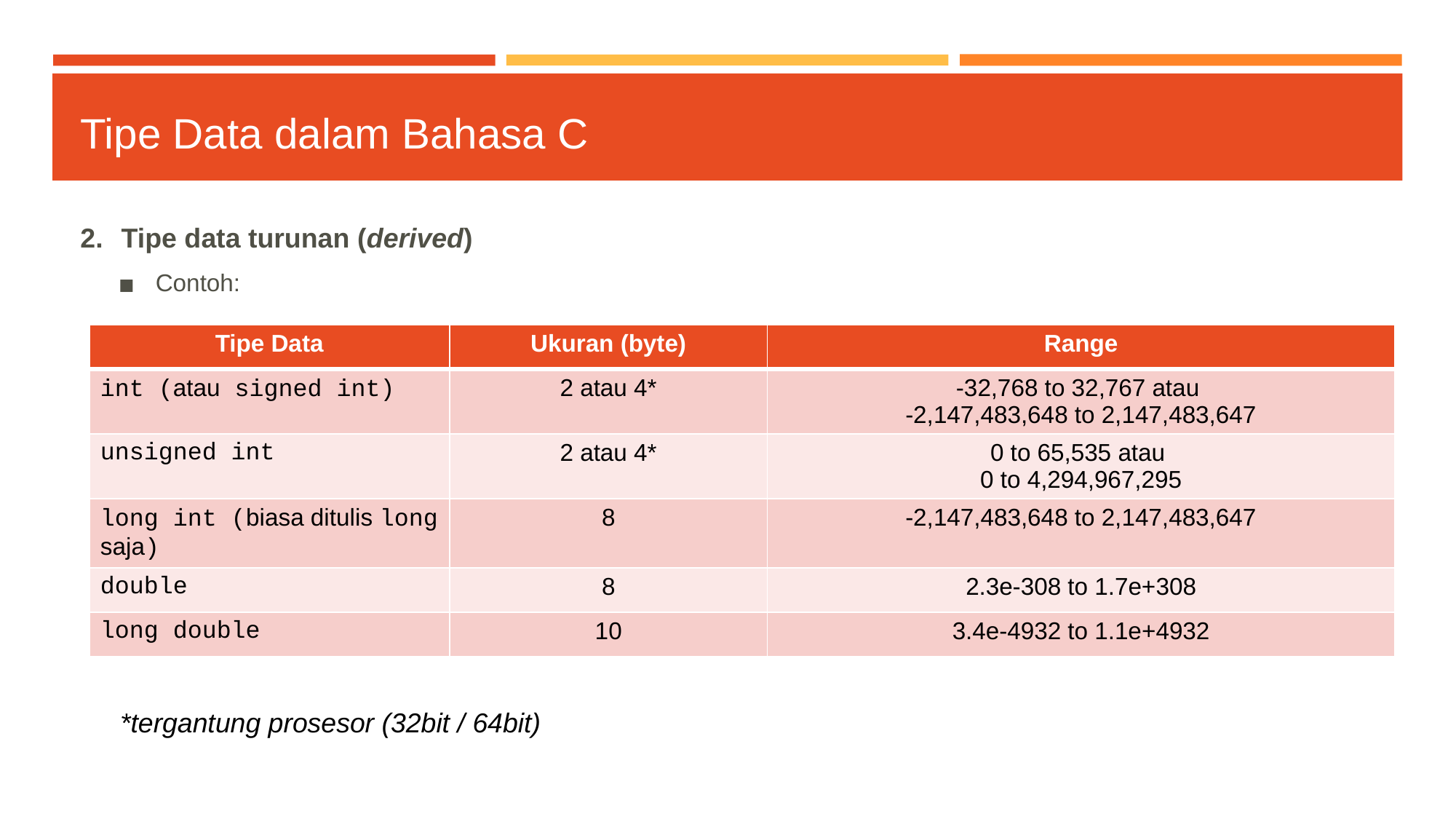

# Tipe Data dalam Bahasa C
Tipe data turunan (derived)
Contoh:

| Tipe Data | Ukuran (byte) | Range |
| --- | --- | --- |
| int (atau signed int) | 2 atau 4\* | -32,768 to 32,767 atau -2,147,483,648 to 2,147,483,647 |
| unsigned int | 2 atau 4\* | 0 to 65,535 atau 0 to 4,294,967,295 |
| long int (biasa ditulis long saja) | 8 | -2,147,483,648 to 2,147,483,647 |
| double | 8 | 2.3e-308 to 1.7e+308 |
| long double | 10 | 3.4e-4932 to 1.1e+4932 |
*tergantung prosesor (32bit / 64bit)